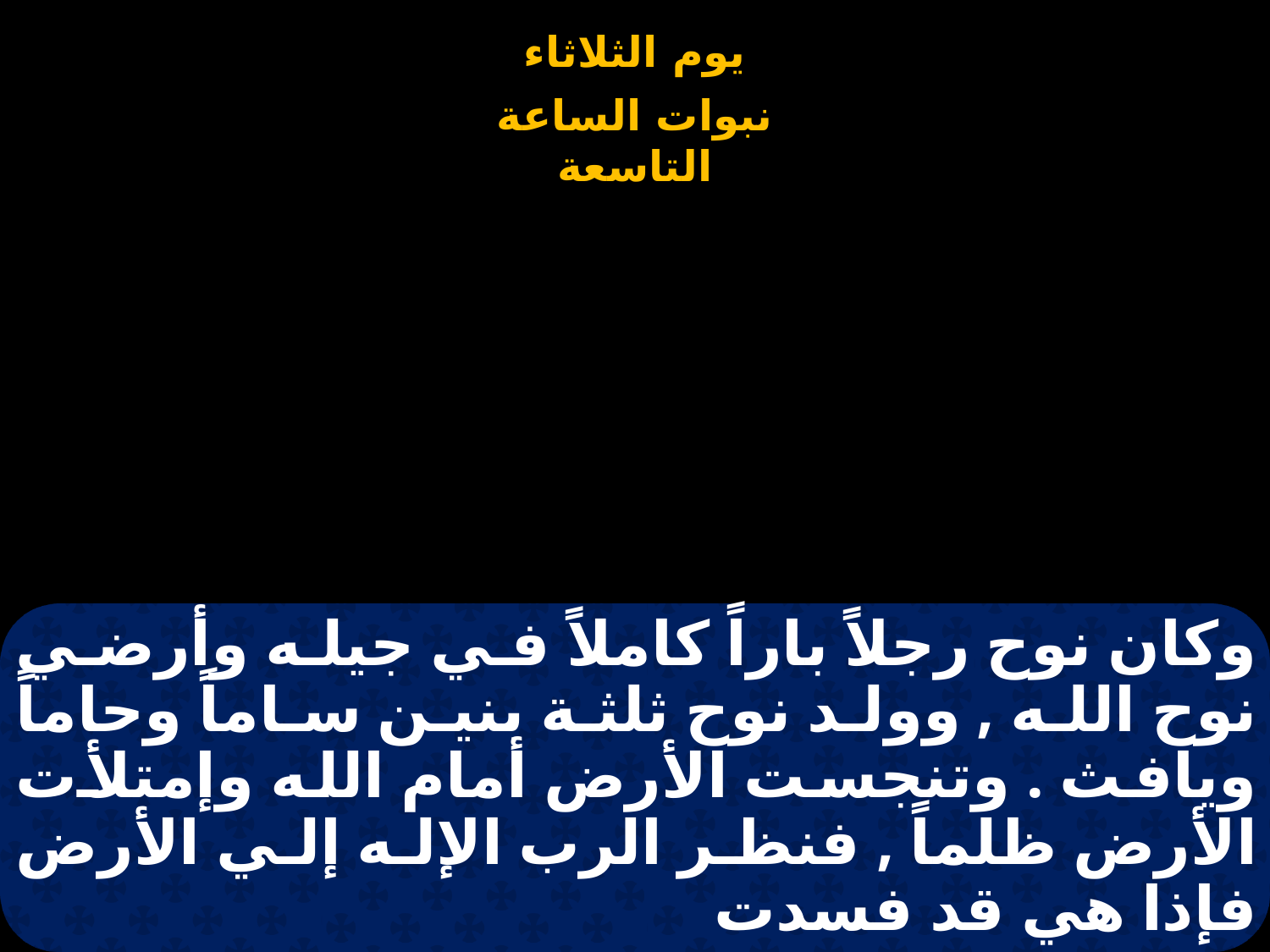

# وكان نوح رجلاً باراً كاملاً في جيله وأرضي نوح الله , وولد نوح ثلثة بنين ساماً وحاماً ويافث . وتنجست الأرض أمام الله وإمتلأت الأرض ظلماً , فنظر الرب الإله إلي الأرض فإذا هي قد فسدت